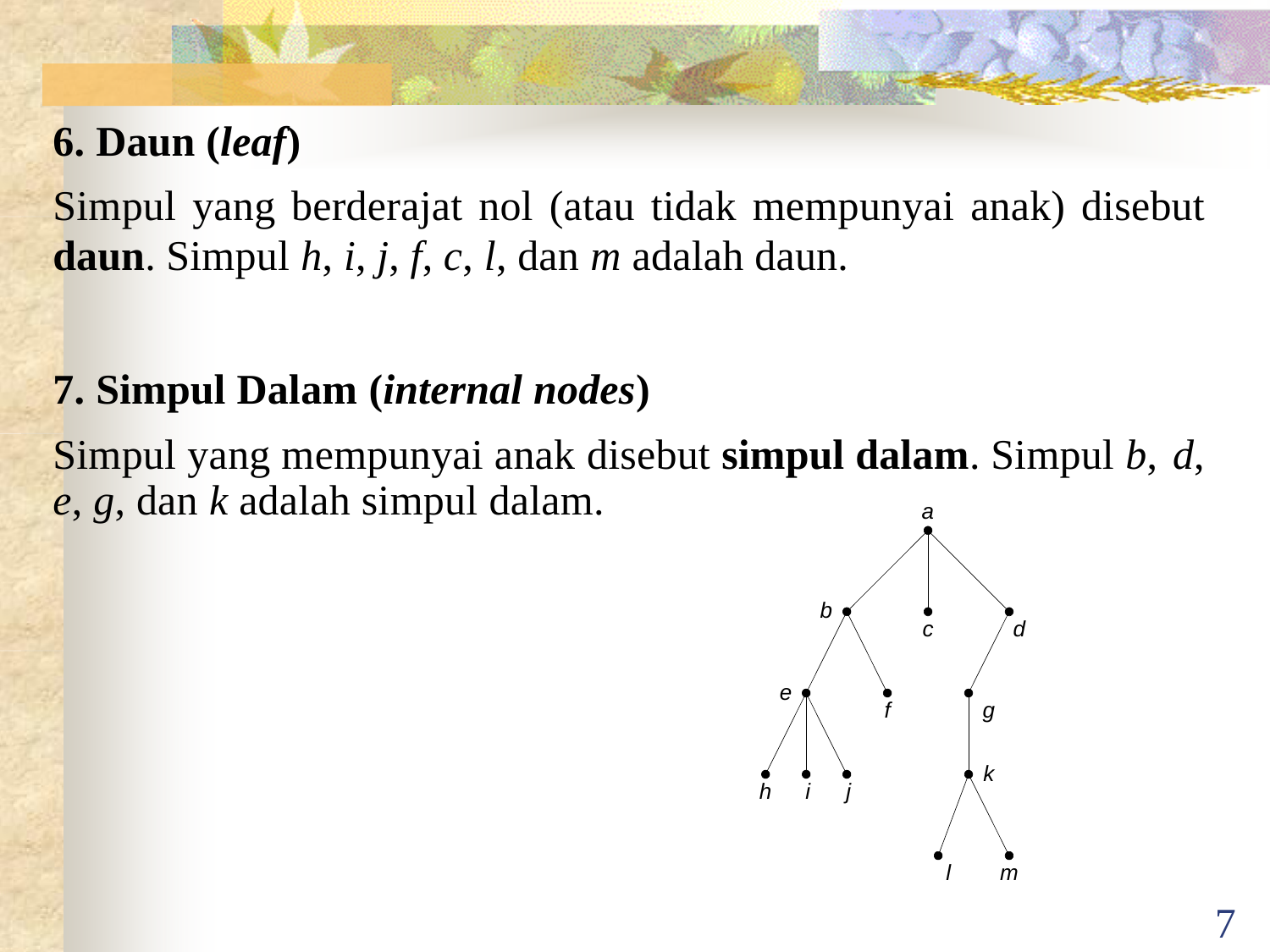

# 6. Daun (leaf)
Simpul yang berderajat nol (atau tidak mempunyai anak) disebut
daun. Simpul h, i, j, f, c, l, dan m adalah daun.

7. Simpul Dalam (internal nodes)
Simpul yang mempunyai anak disebut simpul dalam. Simpul b, d,
e, g, dan k adalah simpul dalam.
a

b
c
d
e

f
g
k
h	i	j
l
m
7